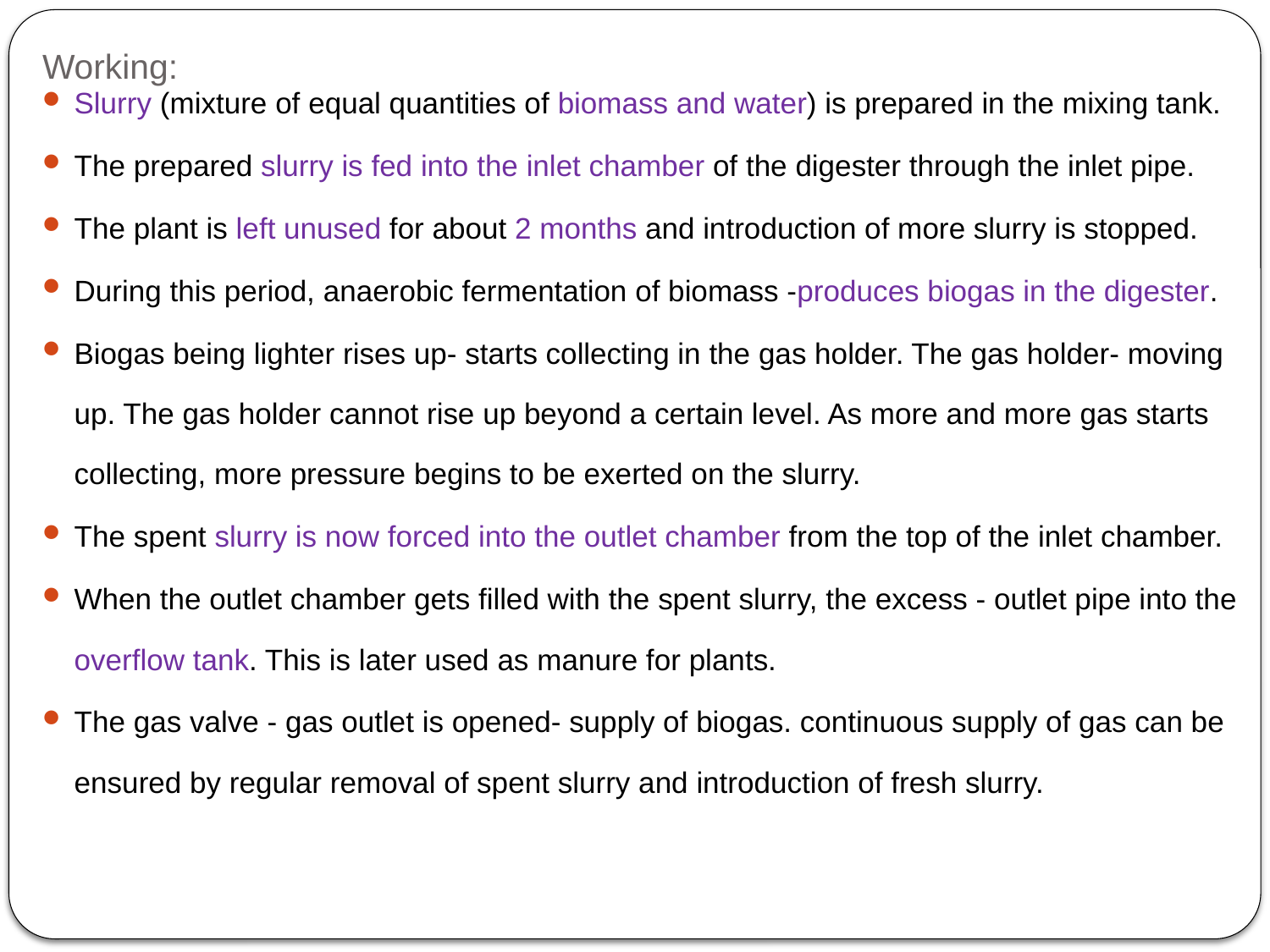

# Working:

Slurry (mixture of equal quantities of biomass and water) is prepared in the mixing tank.
The prepared slurry is fed into the inlet chamber of the digester through the inlet pipe.
The plant is left unused for about 2 months and introduction of more slurry is stopped.
During this period, anaerobic fermentation of biomass -produces biogas in the digester.
Biogas being lighter rises up- starts collecting in the gas holder. The gas holder- moving up. The gas holder cannot rise up beyond a certain level. As more and more gas starts collecting, more pressure begins to be exerted on the slurry.
The spent slurry is now forced into the outlet chamber from the top of the inlet chamber.
When the outlet chamber gets filled with the spent slurry, the excess - outlet pipe into the overflow tank. This is later used as manure for plants.
The gas valve - gas outlet is opened- supply of biogas. continuous supply of gas can be ensured by regular removal of spent slurry and introduction of fresh slurry.